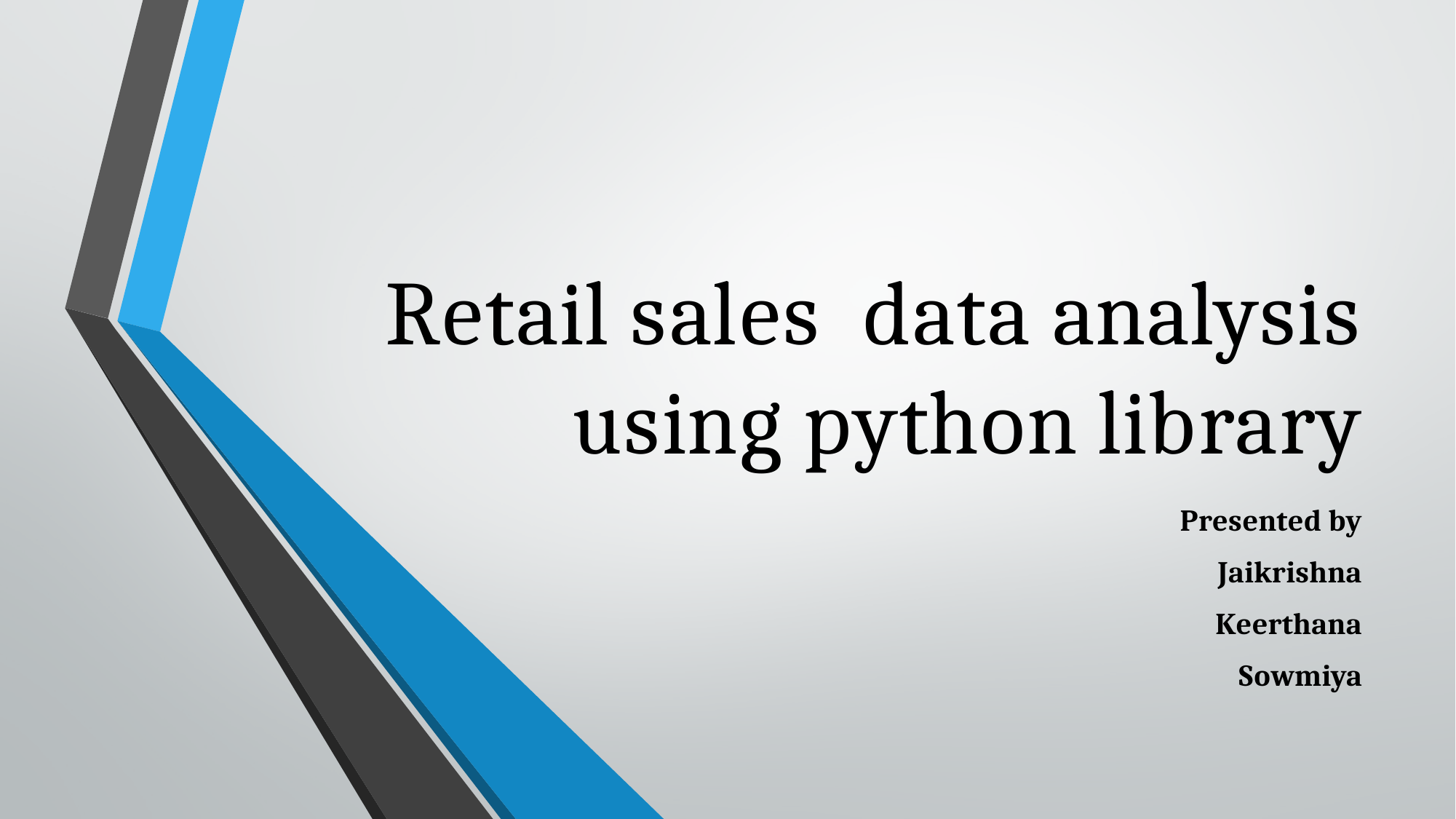

# Retail sales  data analysis using python library
Presented by
Jaikrishna
Keerthana
Sowmiya